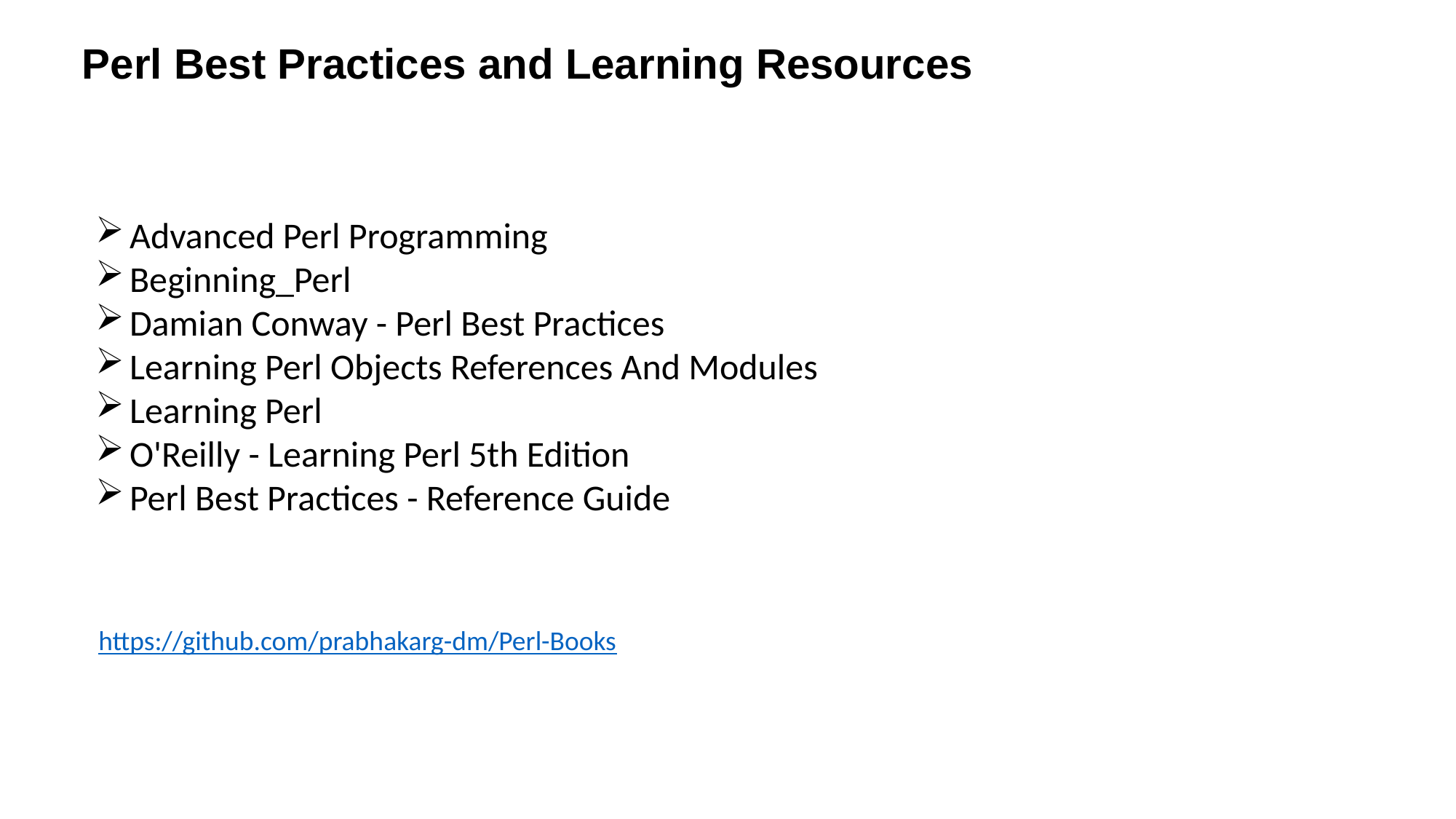

Perl Best Practices and Learning Resources
Advanced Perl Programming
Beginning_Perl
Damian Conway - Perl Best Practices
Learning Perl Objects References And Modules
Learning Perl
O'Reilly - Learning Perl 5th Edition
Perl Best Practices - Reference Guide
https://github.com/prabhakarg-dm/Perl-Books